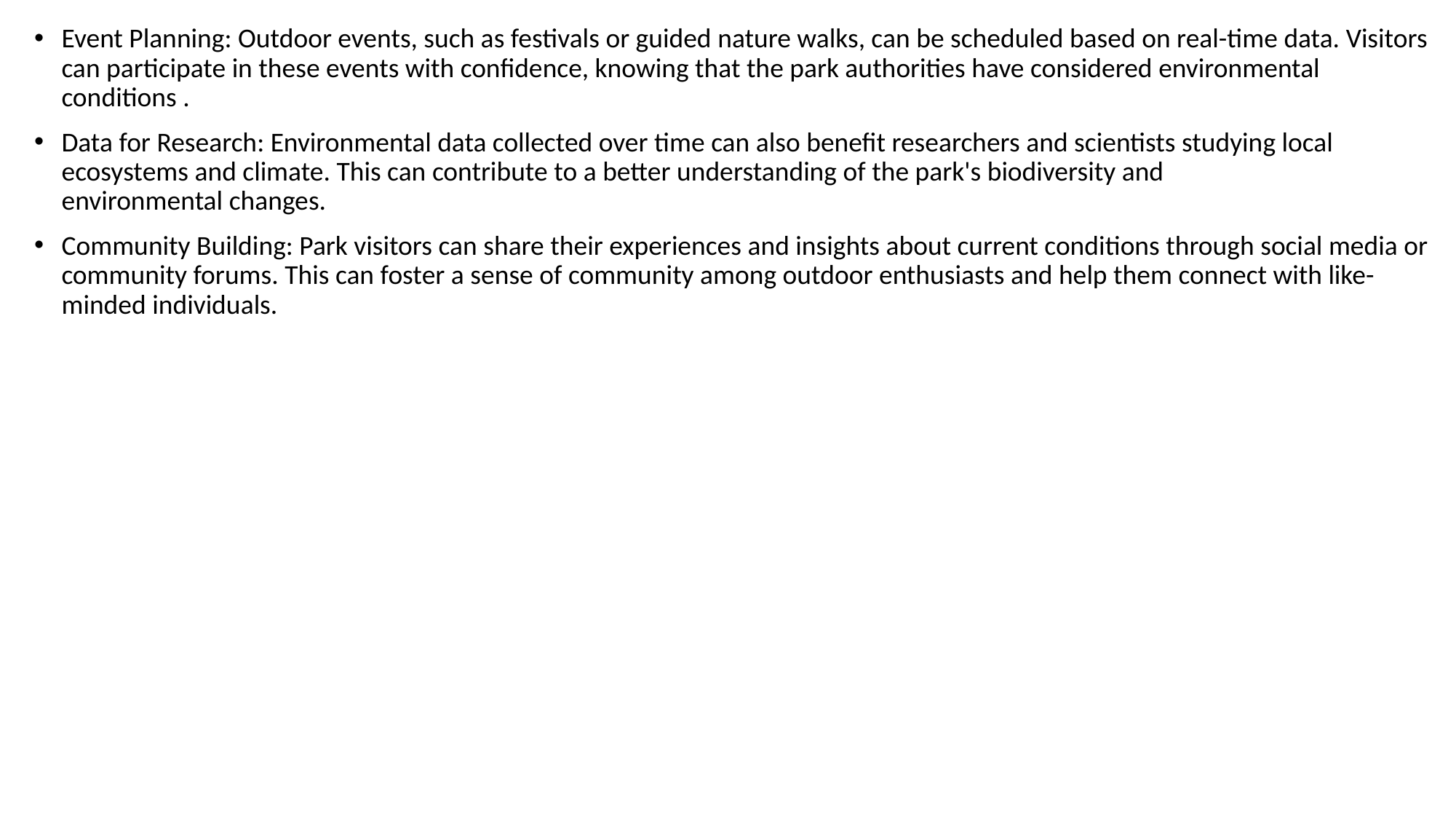

Event Planning: Outdoor events, such as festivals or guided nature walks, can be scheduled based on real-time data. Visitors can participate in these events with confidence, knowing that the park authorities have considered environmental conditions .
Data for Research: Environmental data collected over time can also benefit researchers and scientists studying local ecosystems and climate. This can contribute to a better understanding of the park's biodiversity and environmental changes.
Community Building: Park visitors can share their experiences and insights about current conditions through social media or community forums. This can foster a sense of community among outdoor enthusiasts and help them connect with like-minded individuals.